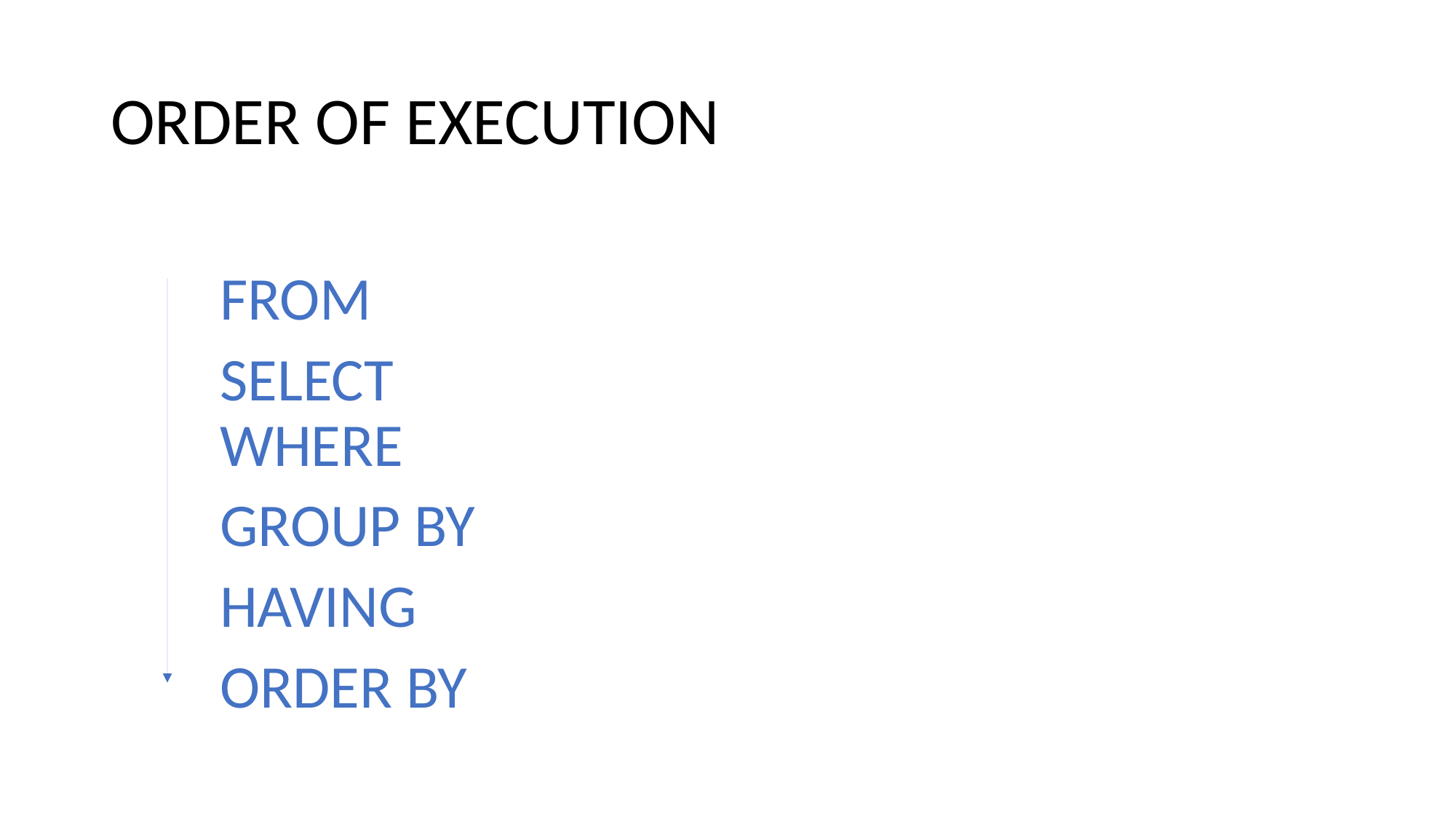

# ORDER OF EXECUTION

	FROM
	SELECT
	WHERE
	GROUP BY
	HAVING
	ORDER BY